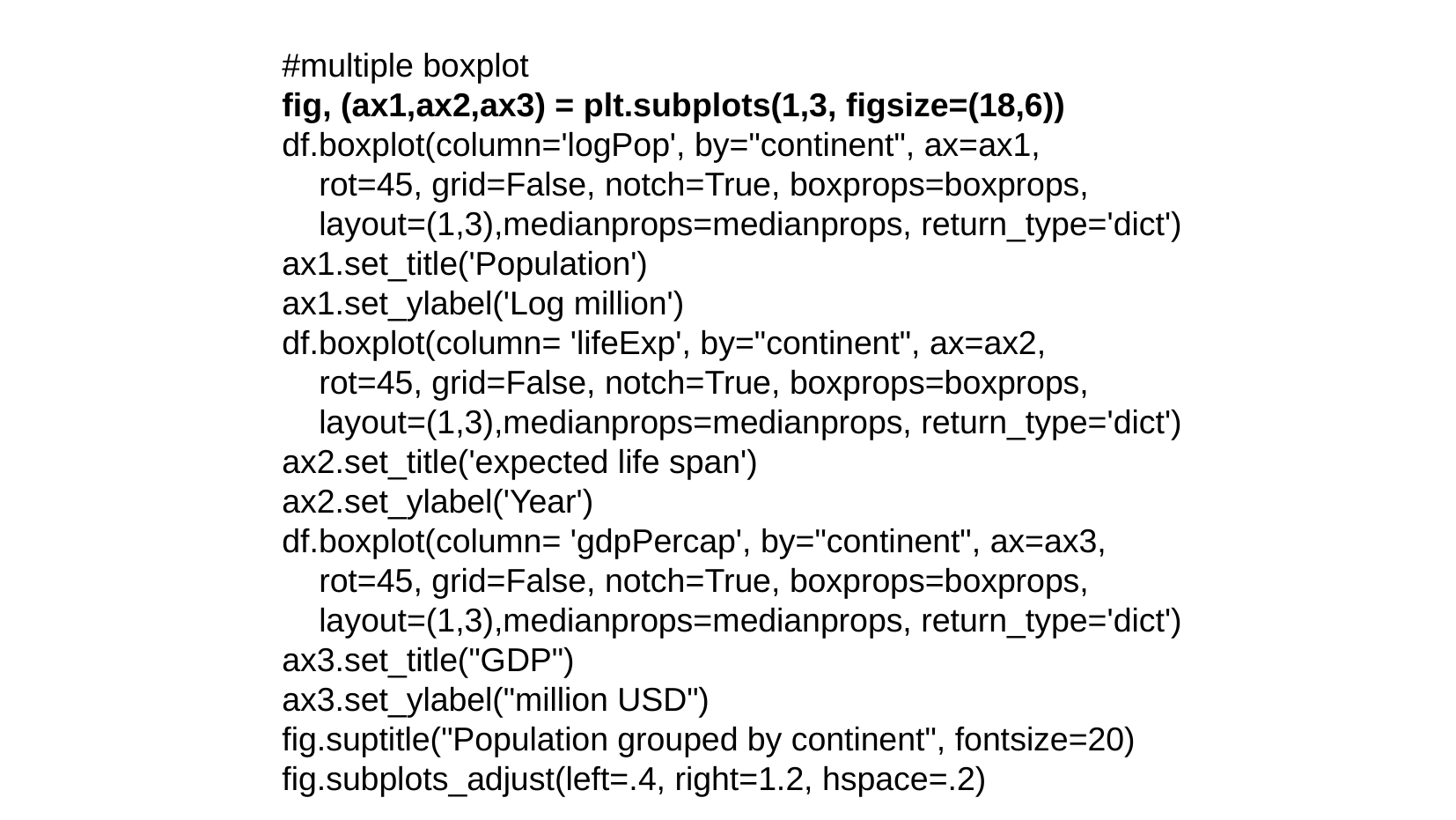

#multiple boxplot
fig, (ax1,ax2,ax3) = plt.subplots(1,3, figsize=(18,6))
df.boxplot(column='logPop', by="continent", ax=ax1,
    rot=45, grid=False, notch=True, boxprops=boxprops,
    layout=(1,3),medianprops=medianprops, return_type='dict')
ax1.set_title('Population')
ax1.set_ylabel('Log million')
df.boxplot(column= 'lifeExp', by="continent", ax=ax2,
    rot=45, grid=False, notch=True, boxprops=boxprops,
    layout=(1,3),medianprops=medianprops, return_type='dict')
ax2.set_title('expected life span')
ax2.set_ylabel('Year')
df.boxplot(column= 'gdpPercap', by="continent", ax=ax3,
    rot=45, grid=False, notch=True, boxprops=boxprops,
    layout=(1,3),medianprops=medianprops, return_type='dict')
ax3.set_title("GDP")
ax3.set_ylabel("million USD")
fig.suptitle("Population grouped by continent", fontsize=20)
fig.subplots_adjust(left=.4, right=1.2, hspace=.2)